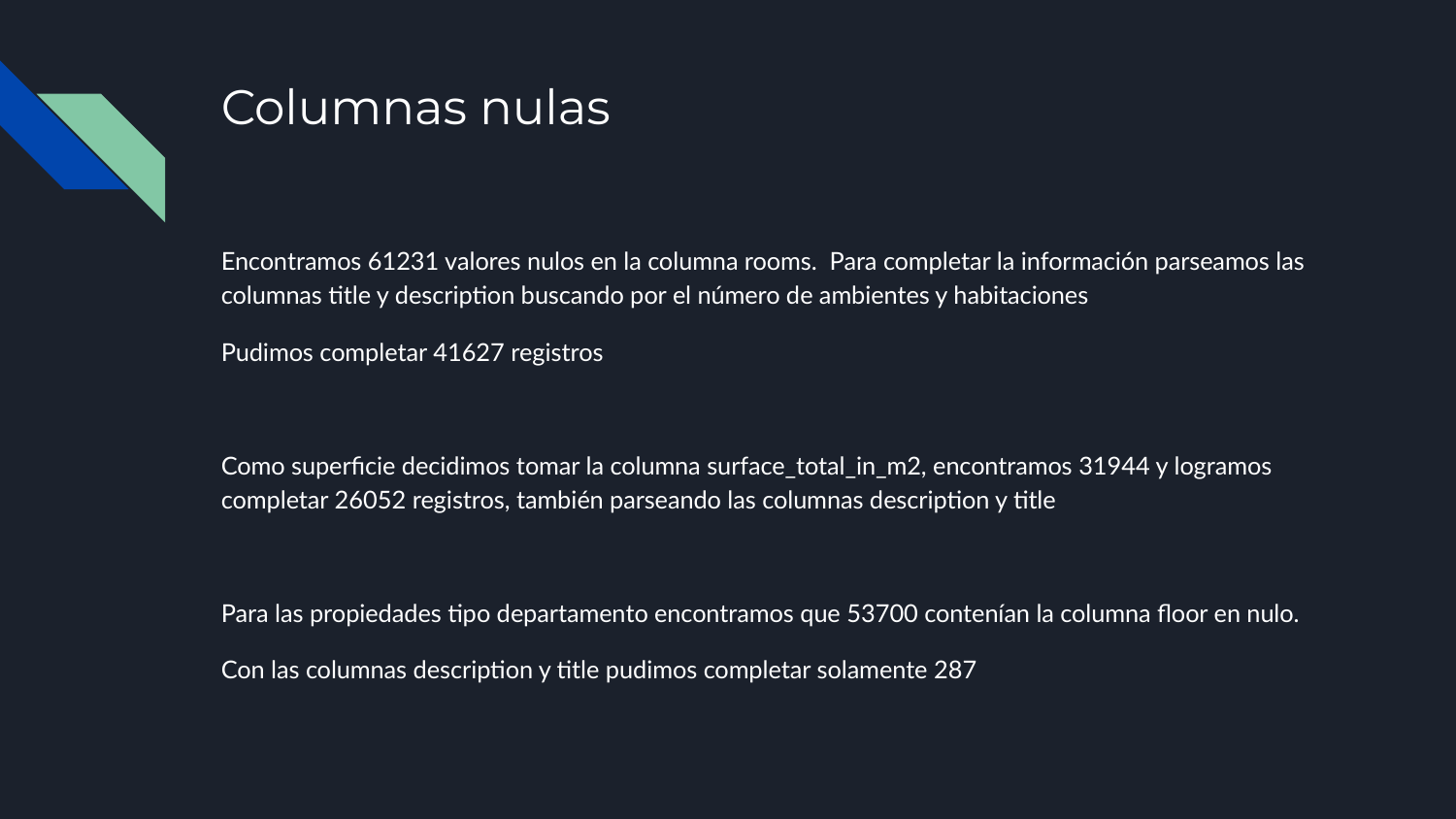

# Columnas nulas

Encontramos 61231 valores nulos en la columna rooms.  Para completar la información parseamos las columnas title y description buscando por el número de ambientes y habitaciones
Pudimos completar 41627 registros

Como superficie decidimos tomar la columna surface_total_in_m2, encontramos 31944 y logramos completar 26052 registros, también parseando las columnas description y title

Para las propiedades tipo departamento encontramos que 53700 contenían la columna floor en nulo.
Con las columnas description y title pudimos completar solamente 287